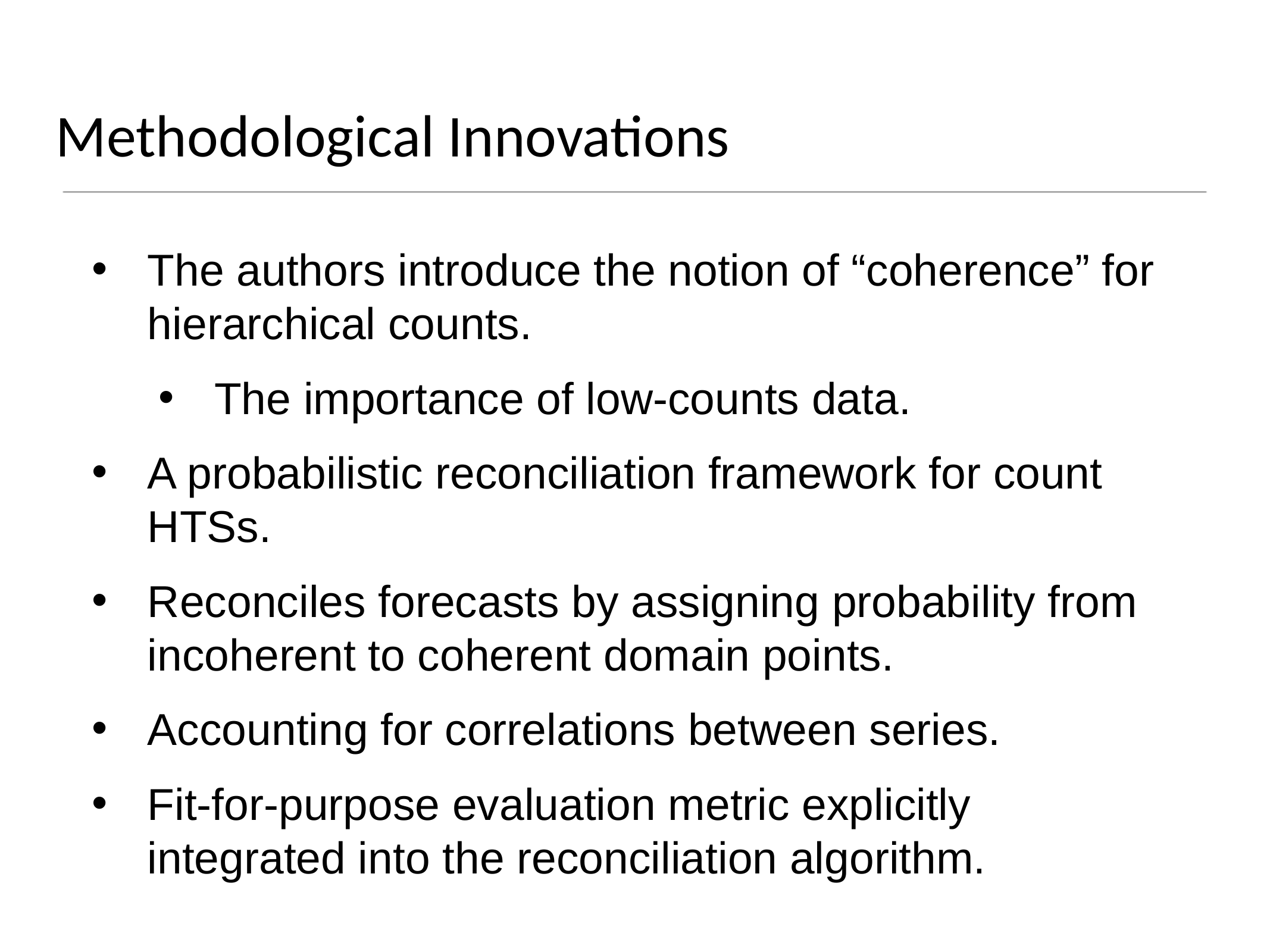

# Methodological Innovations
﻿The authors introduce the notion of “coherence” for hierarchical counts.
The importance of low-counts data.
A probabilistic reconciliation framework for count HTSs.
Reconciles forecasts by assigning probability from incoherent to coherent domain points.
Accounting for correlations between series.
Fit-for-purpose evaluation metric explicitly integrated into the reconciliation algorithm.